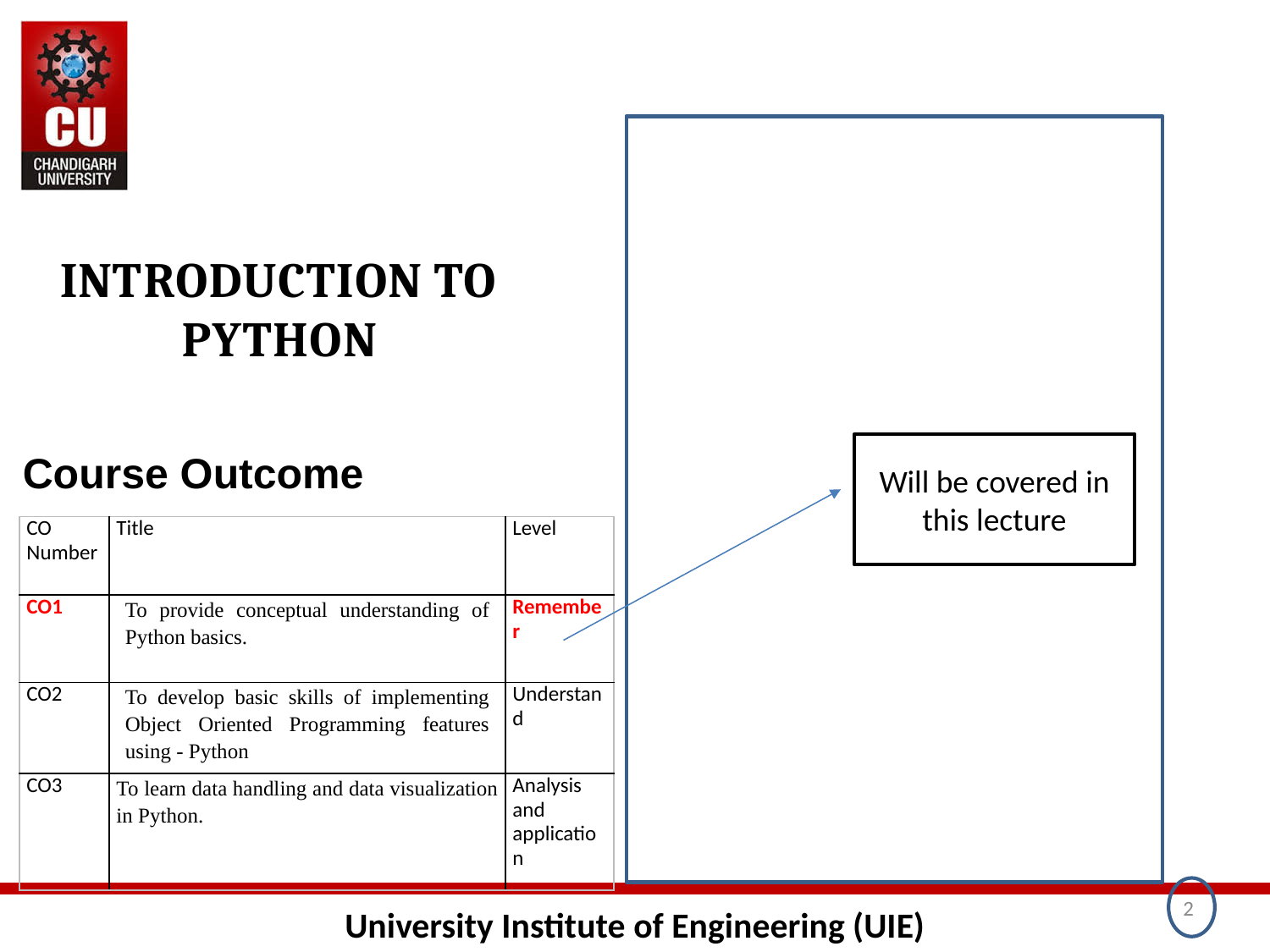

# INTRODUCTION TO PYTHON
Will be covered in this lecture
Course Outcome
| CO Number | Title | Level |
| --- | --- | --- |
| CO1 | To provide conceptual understanding of Python basics. | Remember |
| CO2 | To develop basic skills of implementing Object Oriented Programming features using - Python | Understand |
| CO3 | To learn data handling and data visualization in Python. | Analysis and application |

2